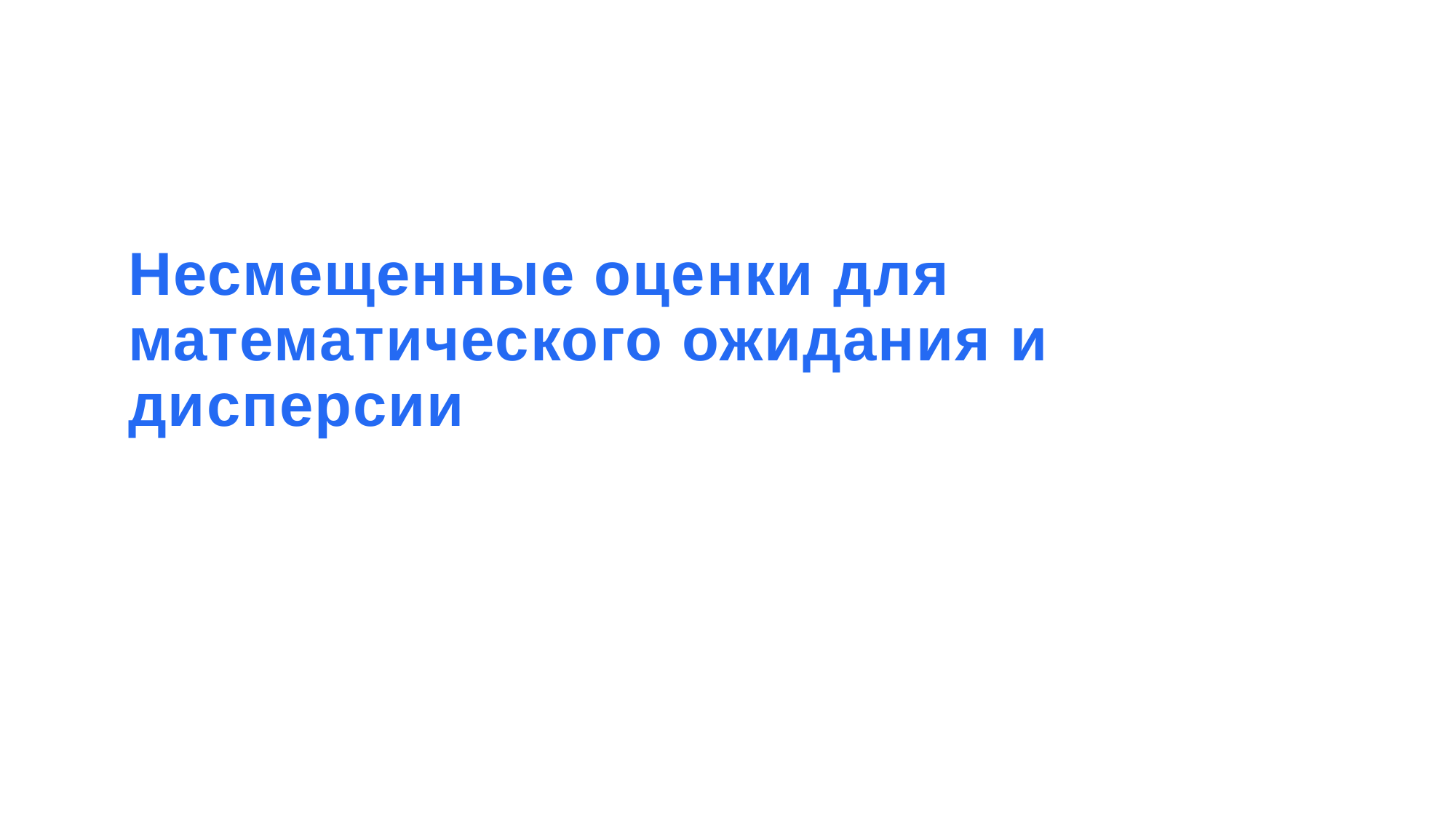

Несмещенные оценки для математического ожидания и дисперсии